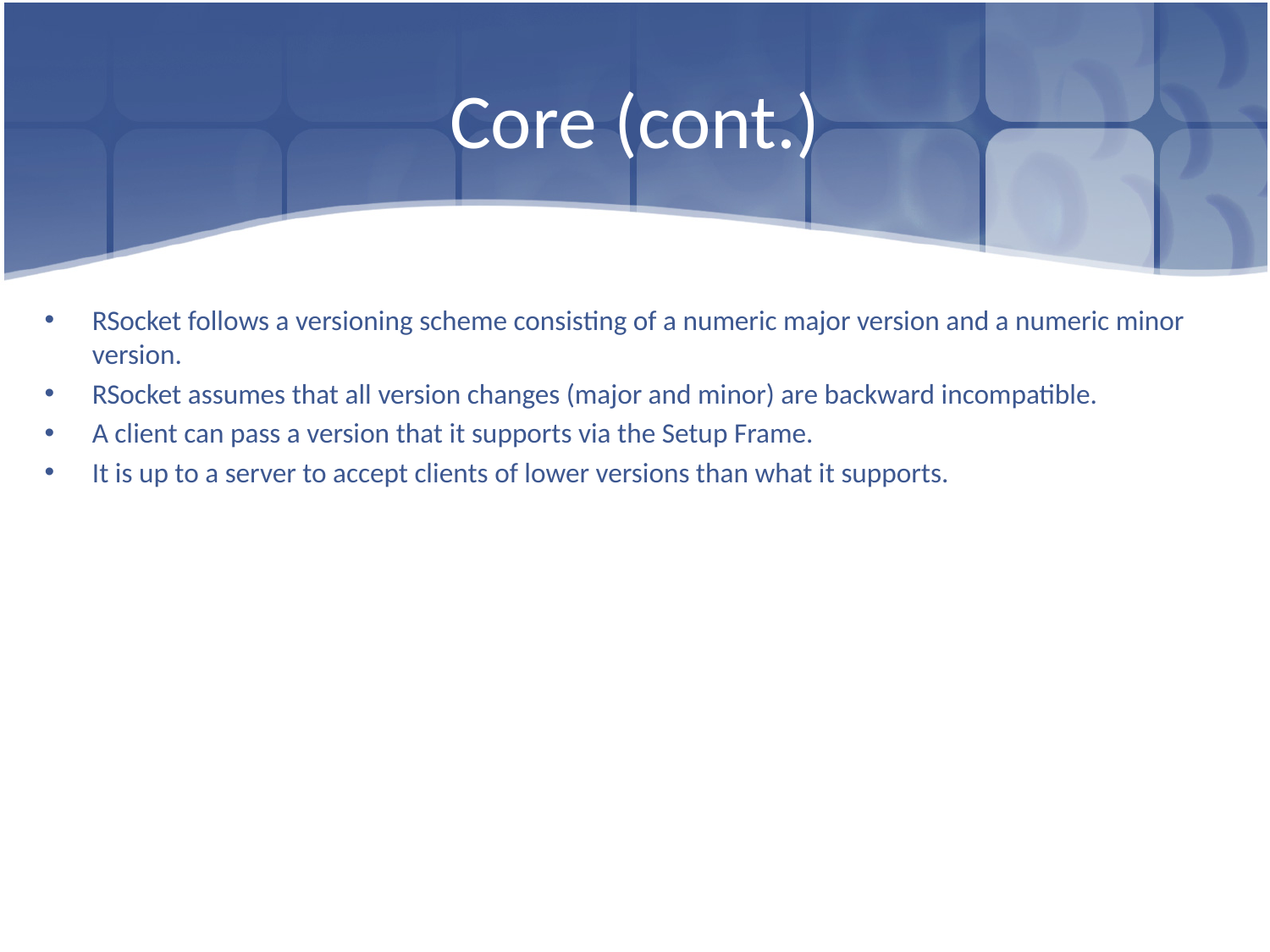

# Core (cont.)
RSocket follows a versioning scheme consisting of a numeric major version and a numeric minor version.
RSocket assumes that all version changes (major and minor) are backward incompatible.
A client can pass a version that it supports via the Setup Frame.
It is up to a server to accept clients of lower versions than what it supports.